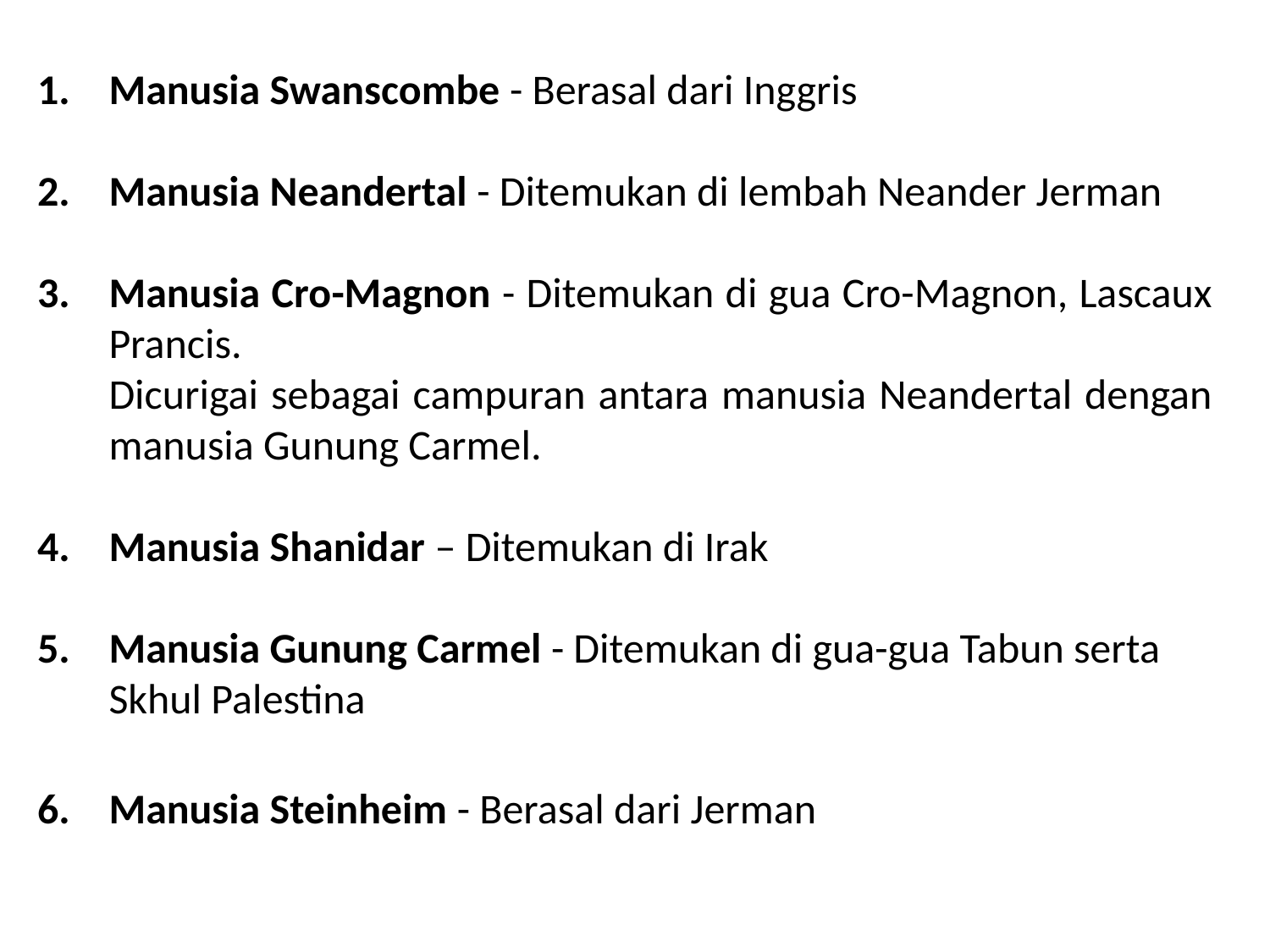

Manusia Swanscombe - Berasal dari Inggris

Manusia Neandertal - Ditemukan di lembah Neander Jerman

Manusia Cro-Magnon - Ditemukan di gua Cro-Magnon, Lascaux Prancis.                                                                                                Dicurigai sebagai campuran antara manusia Neandertal dengan manusia Gunung Carmel.

Manusia Shanidar – Ditemukan di Irak

Manusia Gunung Carmel - Ditemukan di gua-gua Tabun serta Skhul Palestina

Manusia Steinheim - Berasal dari Jerman